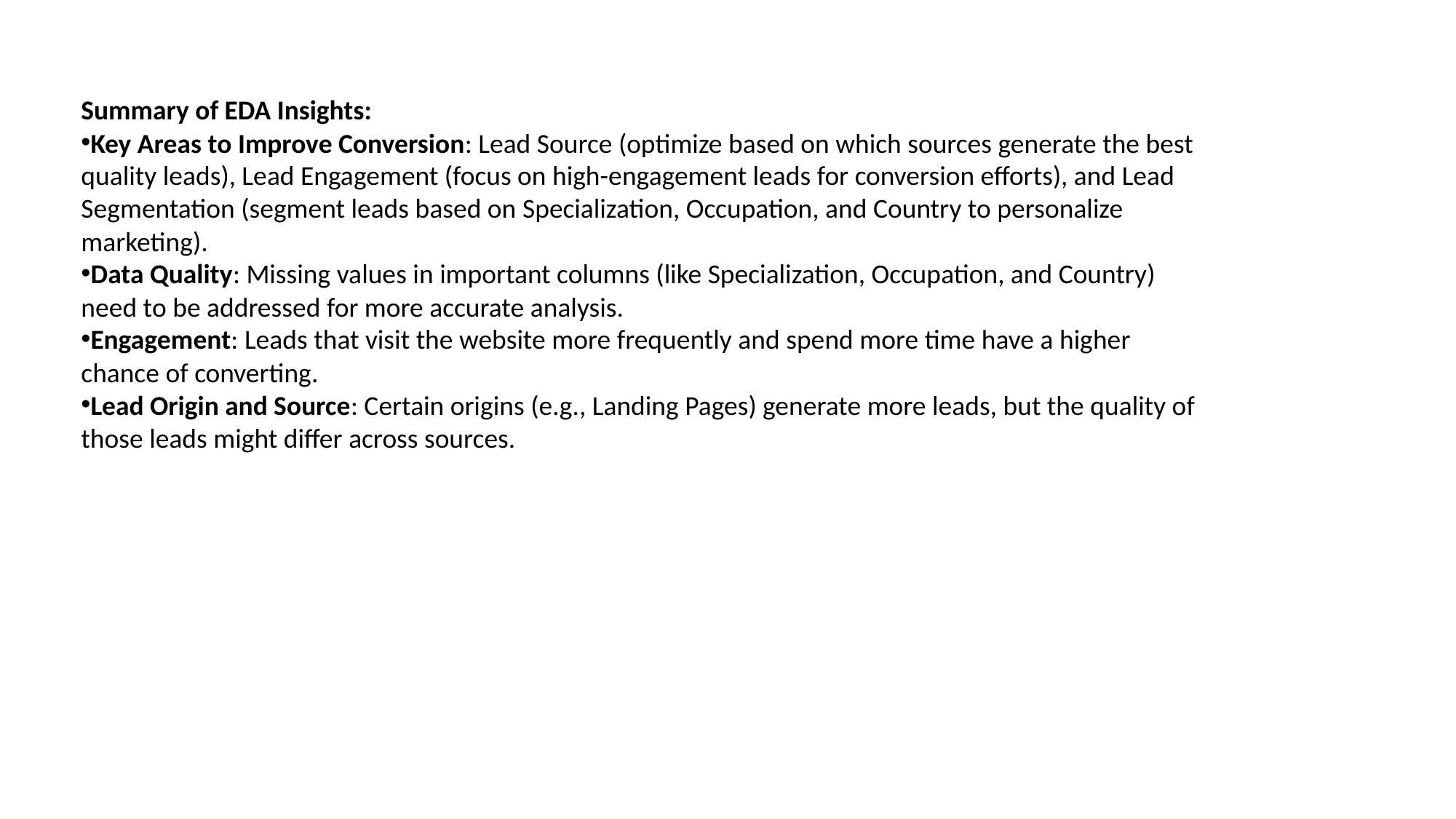

Summary of EDA Insights:
Key Areas to Improve Conversion: Lead Source (optimize based on which sources generate the best quality leads), Lead Engagement (focus on high-engagement leads for conversion efforts), and Lead Segmentation (segment leads based on Specialization, Occupation, and Country to personalize marketing).
Data Quality: Missing values in important columns (like Specialization, Occupation, and Country) need to be addressed for more accurate analysis.
Engagement: Leads that visit the website more frequently and spend more time have a higher chance of converting.
Lead Origin and Source: Certain origins (e.g., Landing Pages) generate more leads, but the quality of those leads might differ across sources.